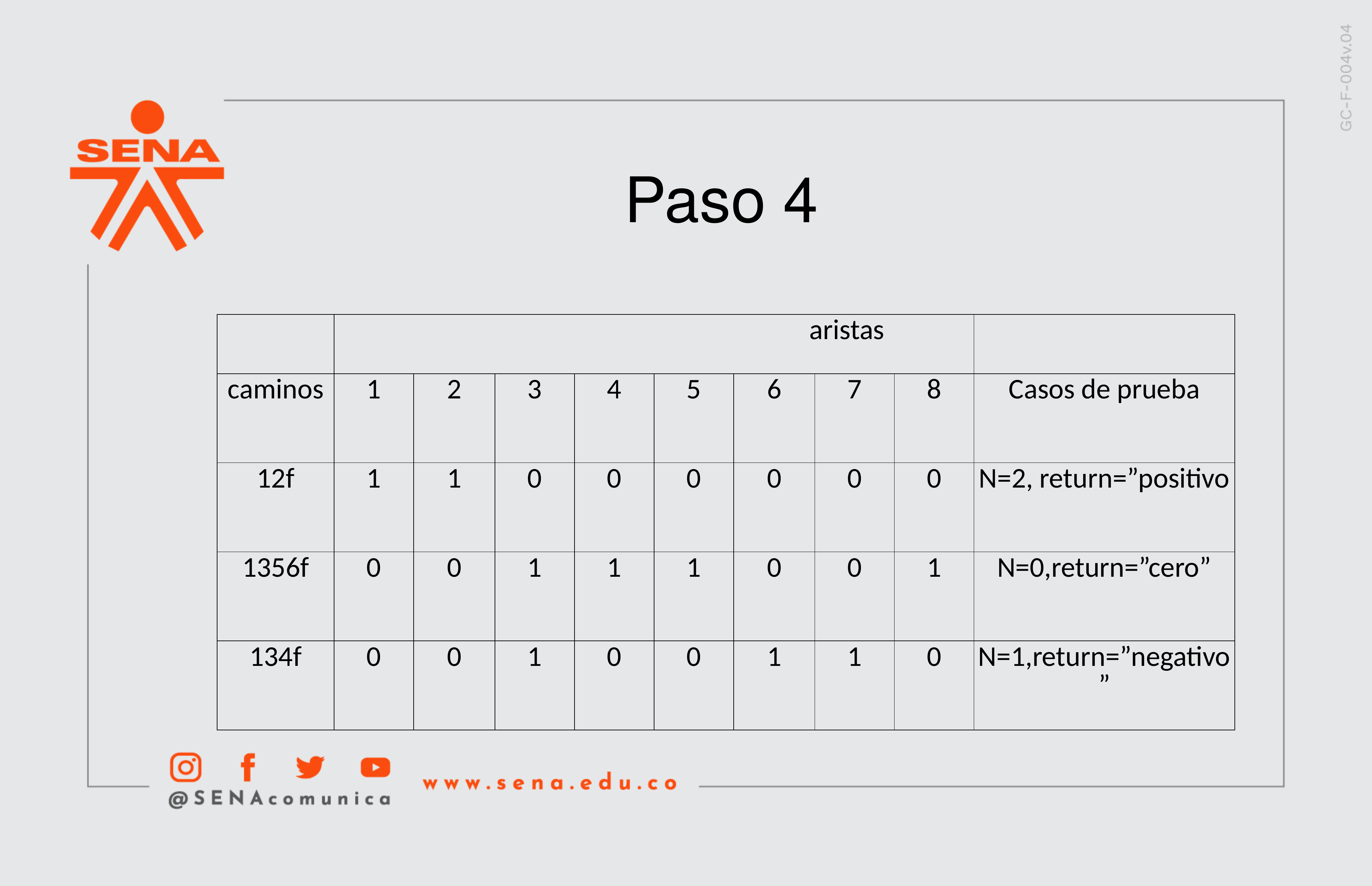

Paso 4
|  | aristas |  |  |  |  |  |  |  |  |
| --- | --- | --- | --- | --- | --- | --- | --- | --- | --- |
| caminos | 1 | 2 | 3 | 4 | 5 | 6 | 7 | 8 | Casos de prueba |
| 12f | 1 | 1 | 0 | 0 | 0 | 0 | 0 | 0 | N=2, return=”positivo |
| 1356f | 0 | 0 | 1 | 1 | 1 | 0 | 0 | 1 | N=0,return=”cero” |
| 134f | 0 | 0 | 1 | 0 | 0 | 1 | 1 | 0 | N=1,return=”negativo” |